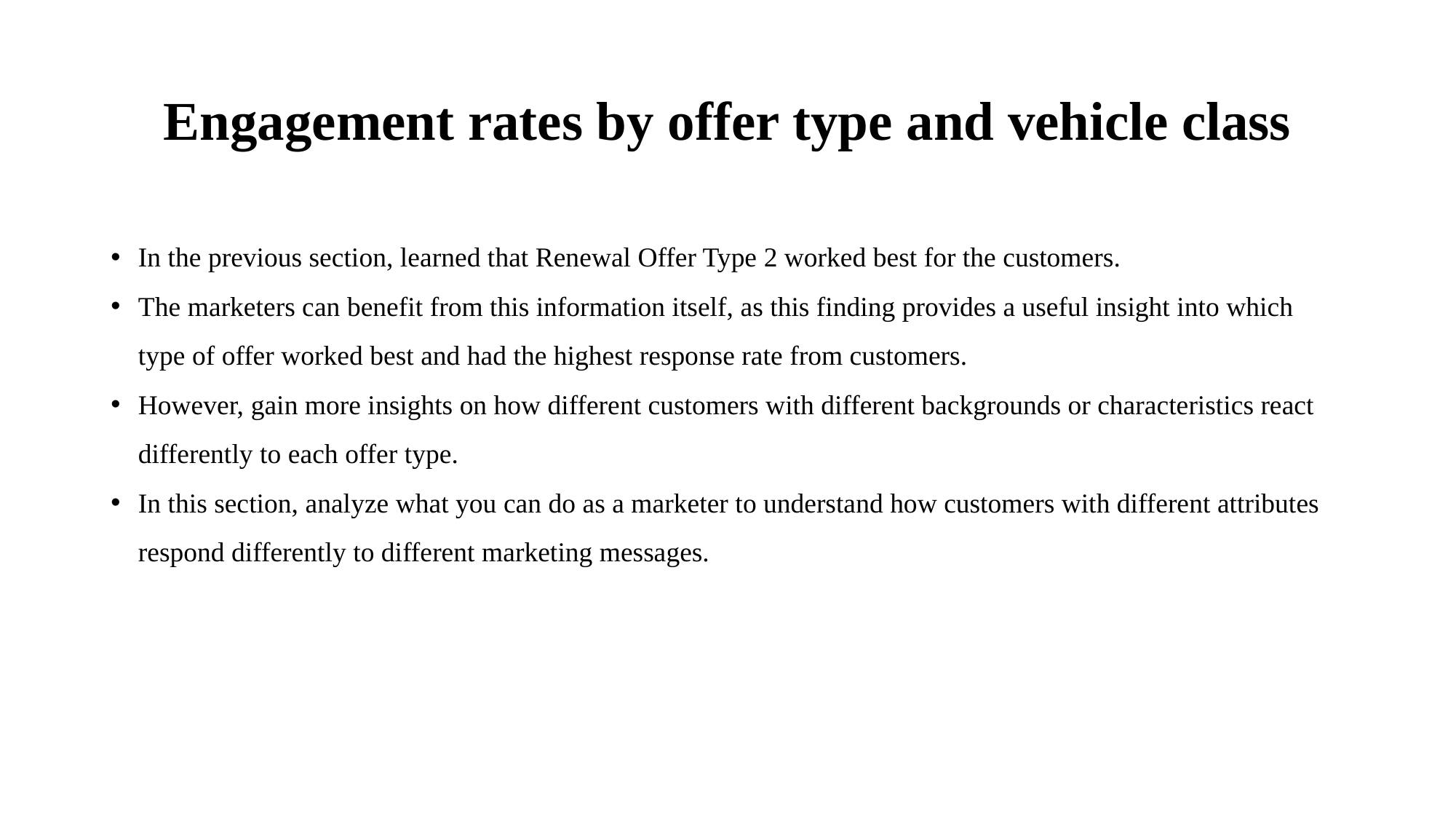

# Engagement rates by offer type and vehicle class
In the previous section, learned that Renewal Offer Type 2 worked best for the customers.
The marketers can benefit from this information itself, as this finding provides a useful insight into which type of offer worked best and had the highest response rate from customers.
However, gain more insights on how different customers with different backgrounds or characteristics react differently to each offer type.
In this section, analyze what you can do as a marketer to understand how customers with different attributes respond differently to different marketing messages.